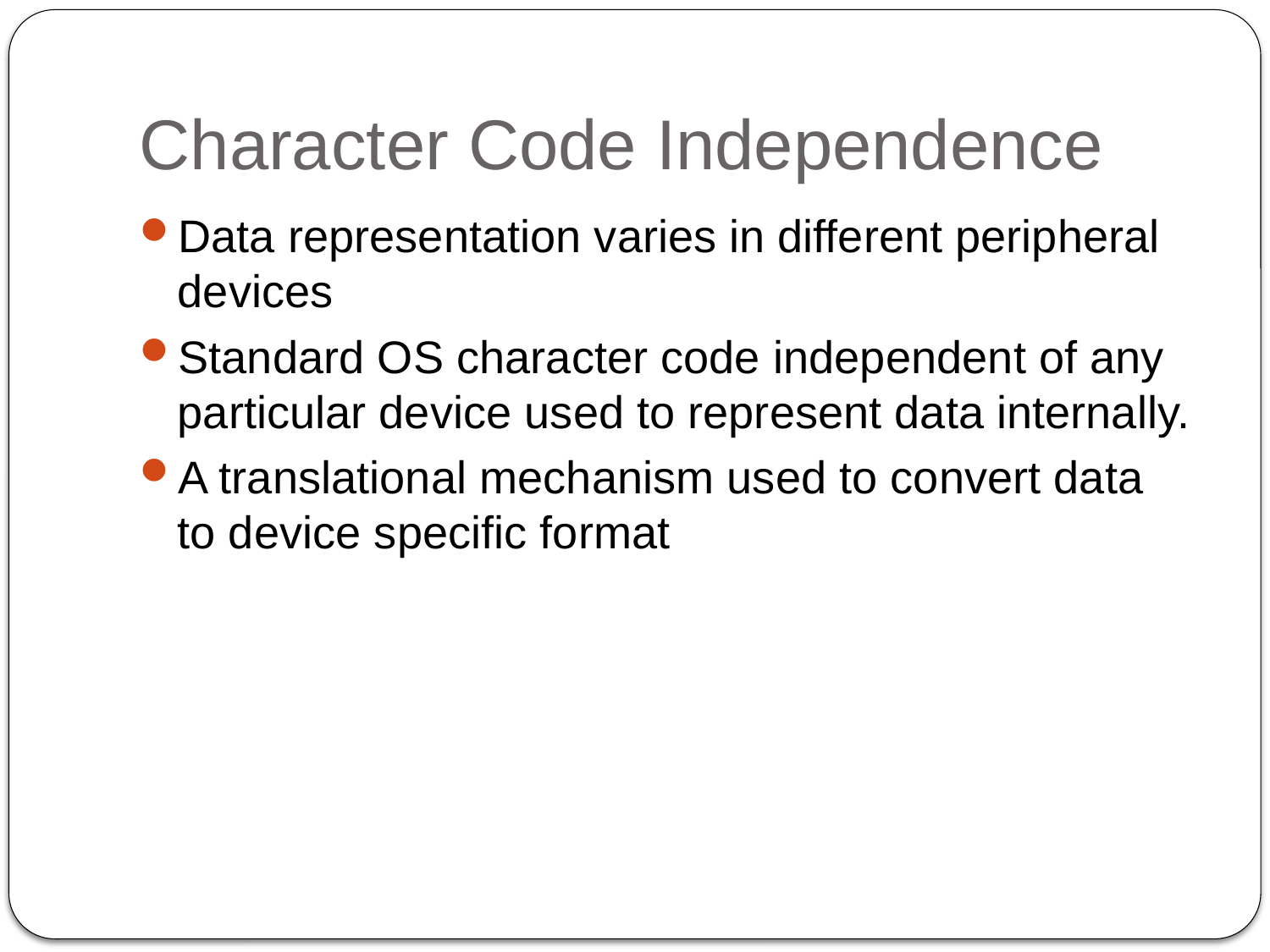

# Character Code Independence
Data representation varies in different peripheral devices
Standard OS character code independent of any particular device used to represent data internally.
A translational mechanism used to convert data to device specific format